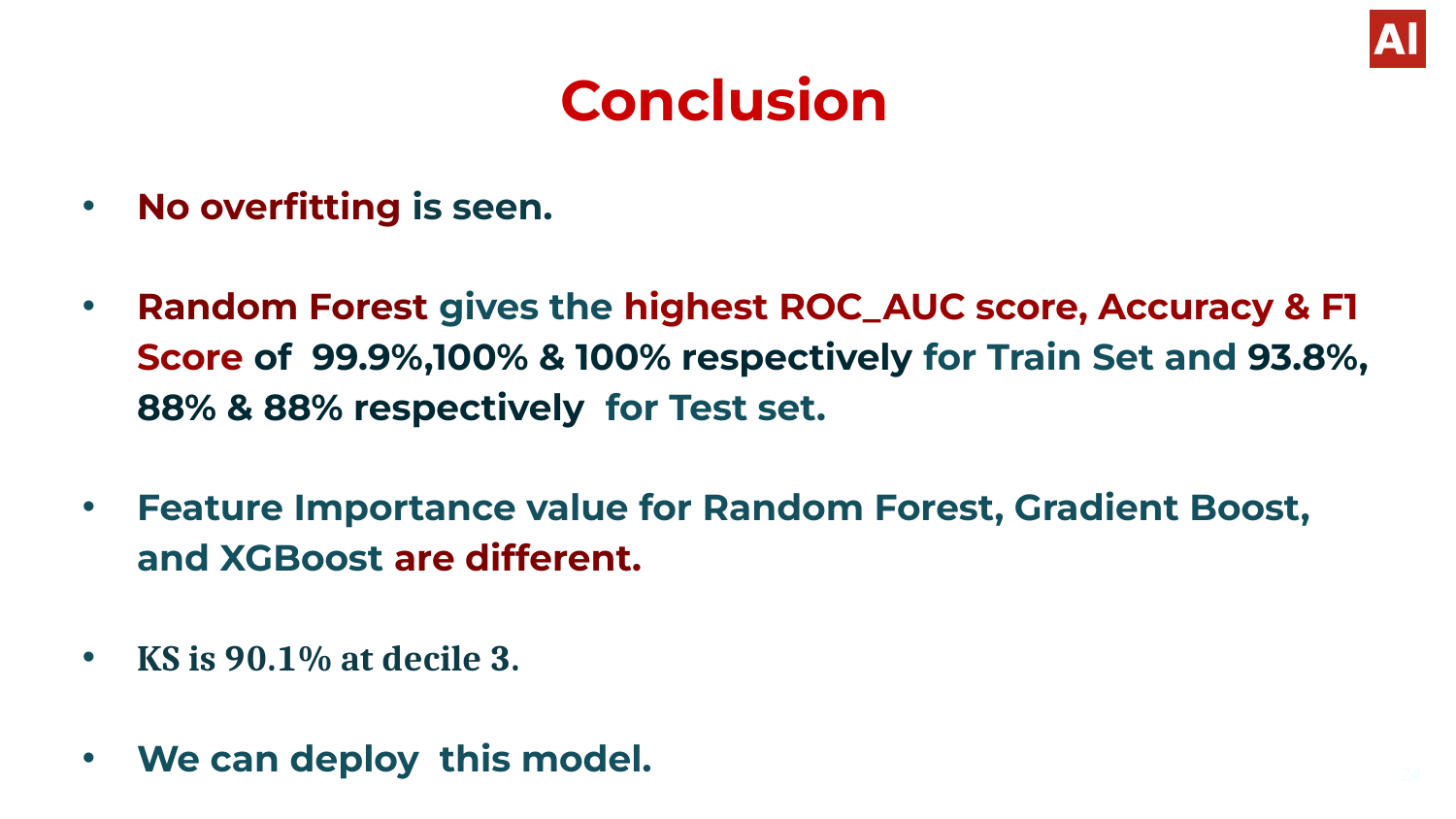

# Conclusion
No overfitting is seen.

Random Forest gives the highest ROC_AUC score, Accuracy & F1 Score of  99.9%,100% & 100% respectively for Train Set and 93.8%, 88% & 88% respectively  for Test set.

Feature Importance value for Random Forest, Gradient Boost, and XGBoost are different.

KS is 90.1% at decile 3.

We can deploy  this model.

24